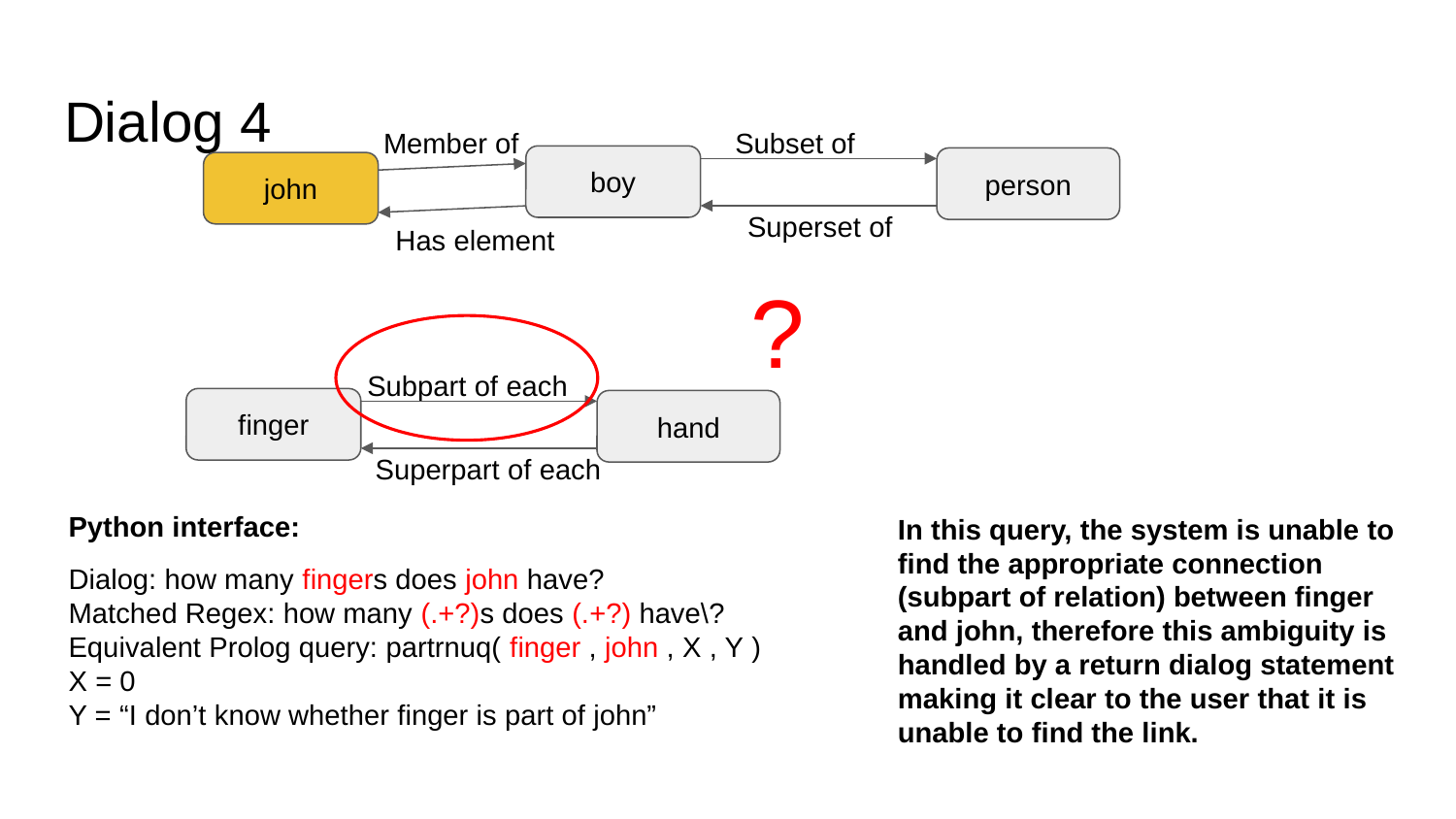

# Dialog 4
Member of
Subset of
boy
person
john
Superset of
Has element
?

Subpart of each
finger
hand
Superpart of each
Python interface:
In this query, the system is unable to find the appropriate connection (subpart of relation) between finger and john, therefore this ambiguity is handled by a return dialog statement making it clear to the user that it is unable to find the link.
Dialog: how many fingers does john have?
Matched Regex: how many (.+?)s does (.+?) have\?
Equivalent Prolog query: partrnuq( finger , john , X , Y )
X = 0
Y = “I don’t know whether finger is part of john”